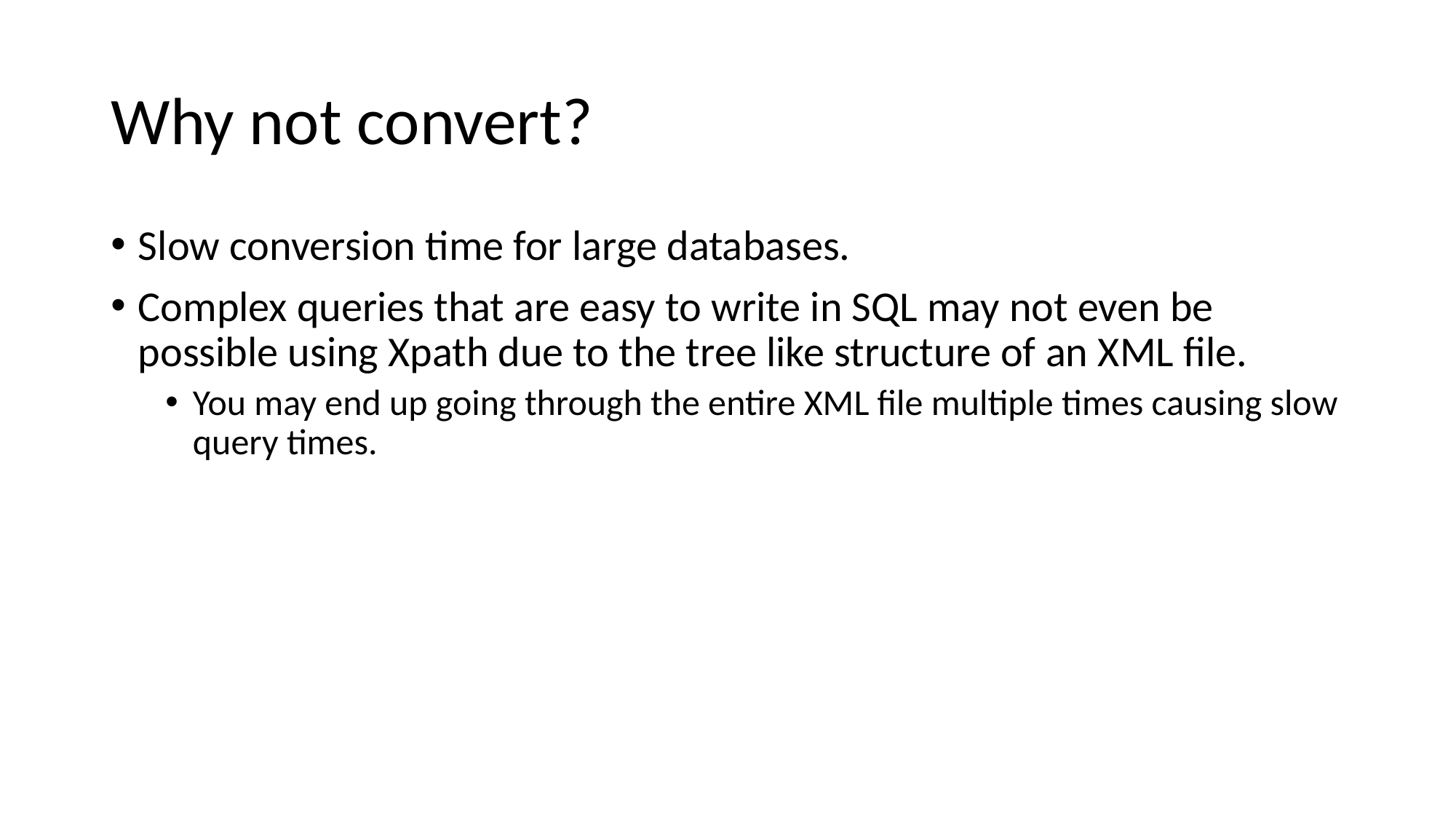

# Why not convert?
Slow conversion time for large databases.
Complex queries that are easy to write in SQL may not even be possible using Xpath due to the tree like structure of an XML file.
You may end up going through the entire XML file multiple times causing slow query times.